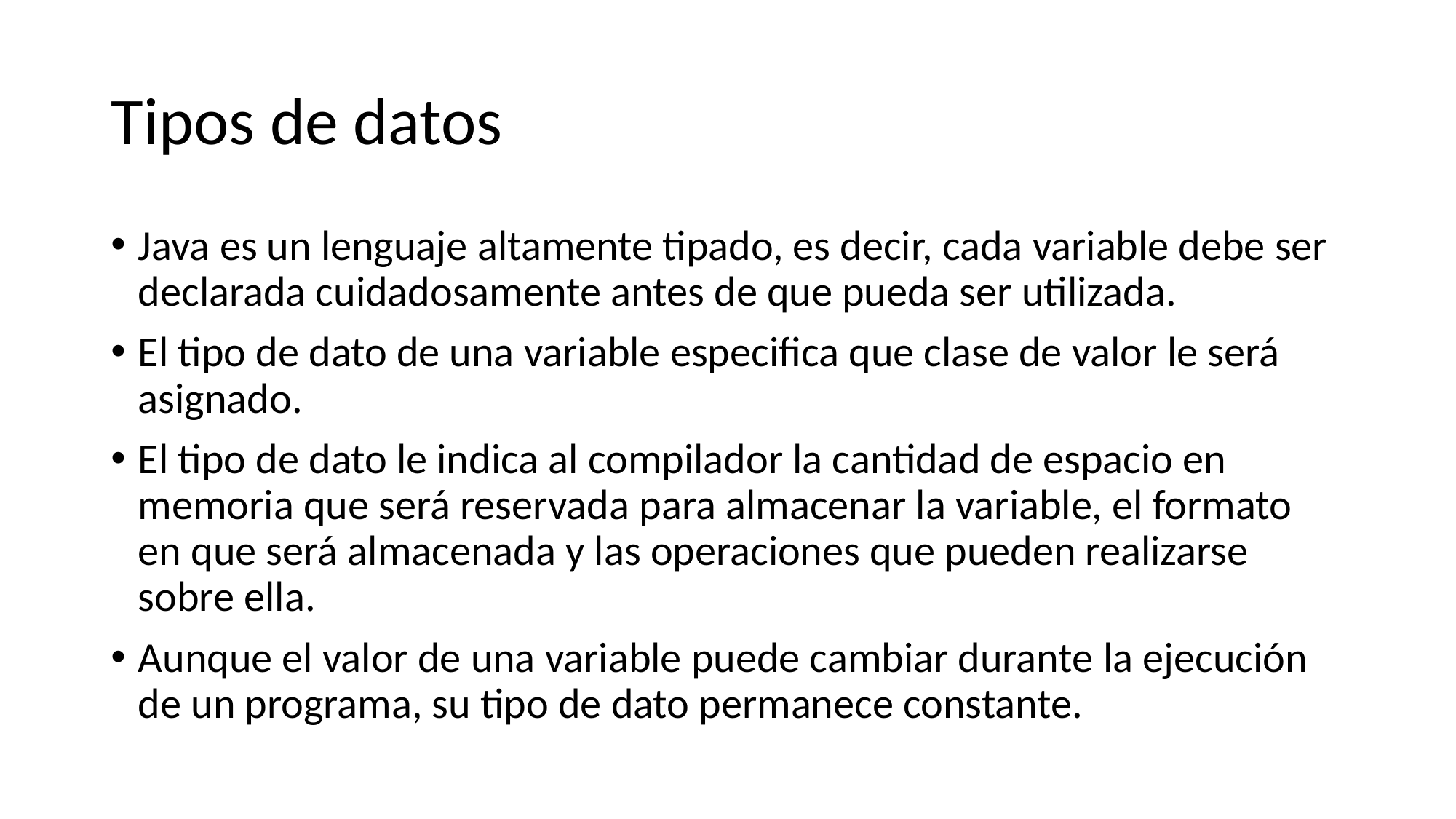

# Tipos de datos
Java es un lenguaje altamente tipado, es decir, cada variable debe ser declarada cuidadosamente antes de que pueda ser utilizada.
El tipo de dato de una variable especifica que clase de valor le será asignado.
El tipo de dato le indica al compilador la cantidad de espacio en memoria que será reservada para almacenar la variable, el formato en que será almacenada y las operaciones que pueden realizarse sobre ella.
Aunque el valor de una variable puede cambiar durante la ejecución de un programa, su tipo de dato permanece constante.